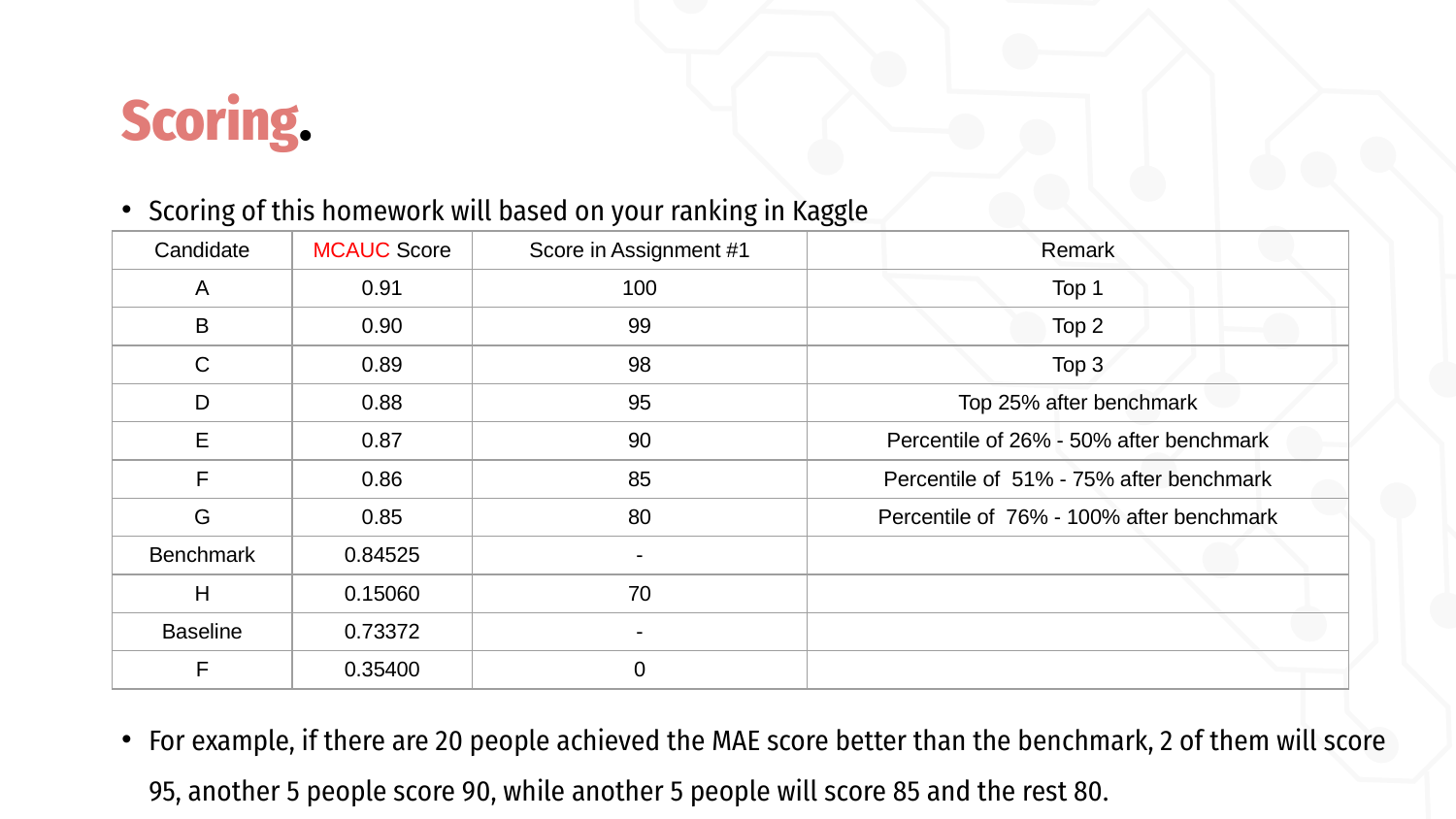

# Scoring.
Scoring of this homework will based on your ranking in Kaggle

For example, if there are 20 people achieved the MAE score better than the benchmark, 2 of them will score 95, another 5 people score 90, while another 5 people will score 85 and the rest 80.

| Candidate | MCAUC Score | Score in Assignment #1 | Remark |
| --- | --- | --- | --- |
| A | 0.91 | 100 | Top 1 |
| B | 0.90 | 99 | Top 2 |
| C | 0.89 | 98 | Top 3 |
| D | 0.88 | 95 | Top 25% after benchmark |
| E | 0.87 | 90 | Percentile of 26% - 50% after benchmark |
| F | 0.86 | 85 | Percentile of 51% - 75% after benchmark |
| G | 0.85 | 80 | Percentile of 76% - 100% after benchmark |
| Benchmark | 0.84525 | - |  |
| H | 0.15060 | 70 |  |
| Baseline | 0.73372 | - |  |
| F | 0.35400 | 0 |  |